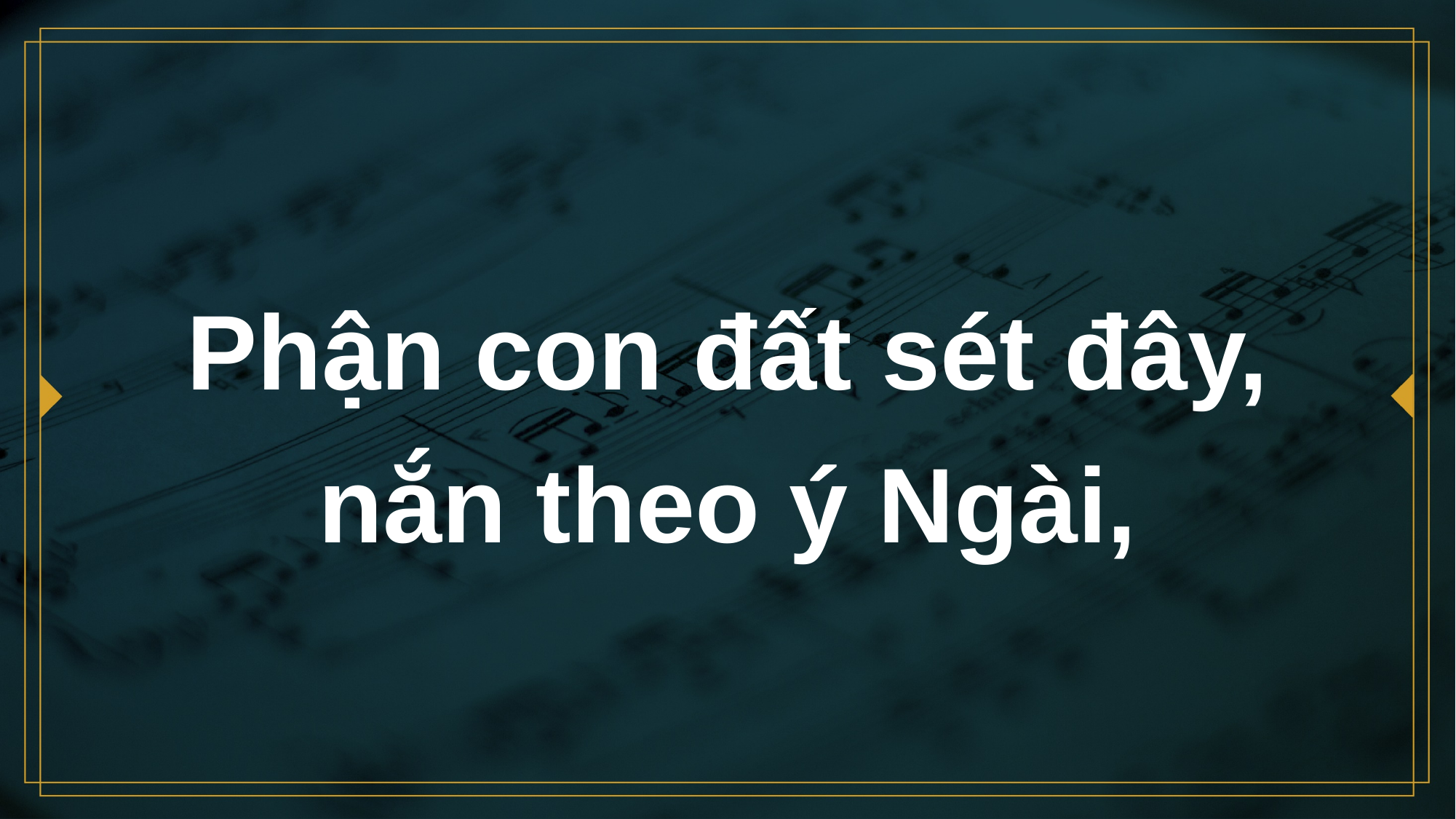

# Phận con đất sét đây, nắn theo ý Ngài,